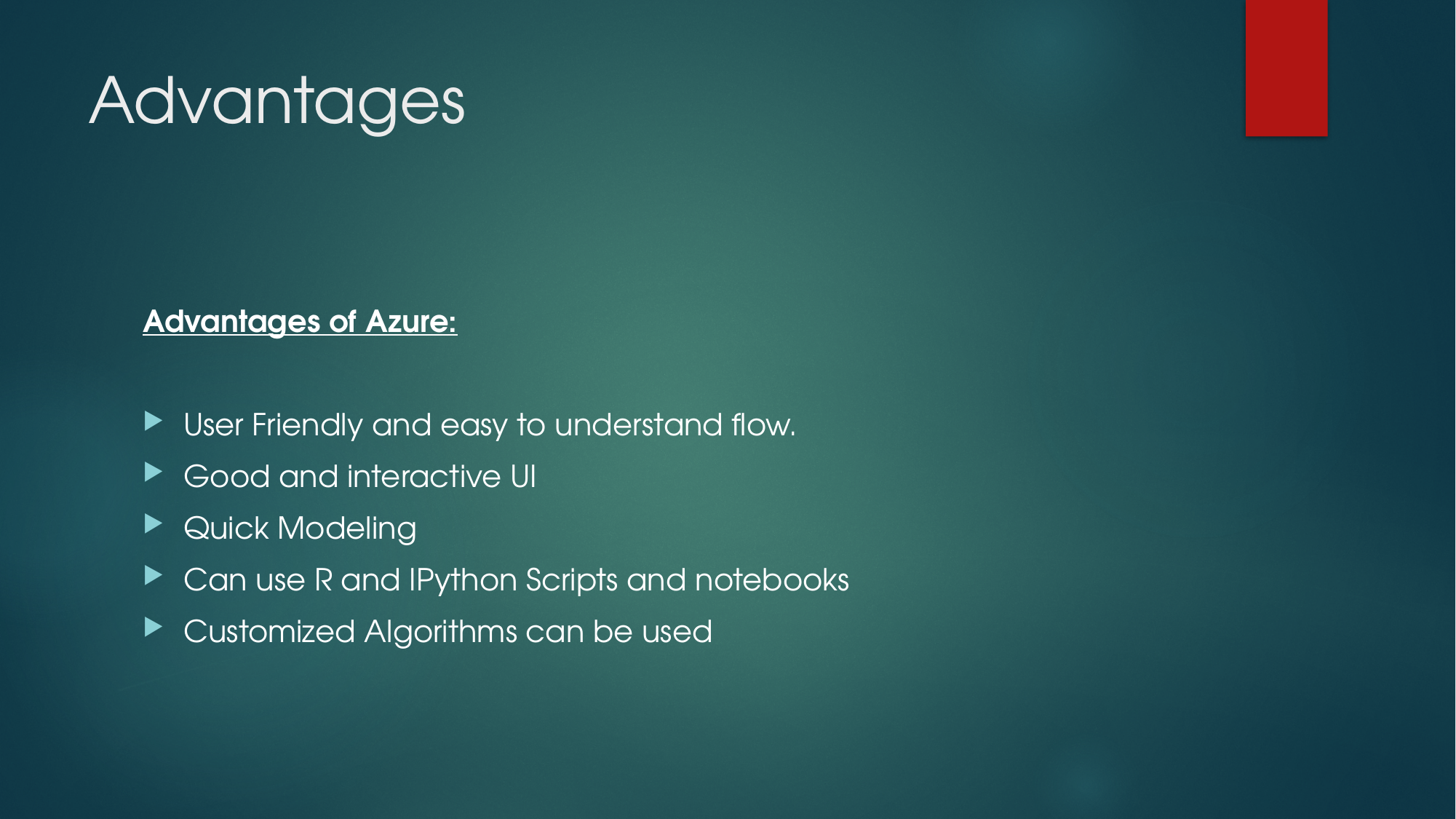

# Advantages

Advantages of Azure:

User Friendly and easy to understand flow.
Good and interactive UI
Quick Modeling
Can use R and IPython Scripts and notebooks
Customized Algorithms can be used